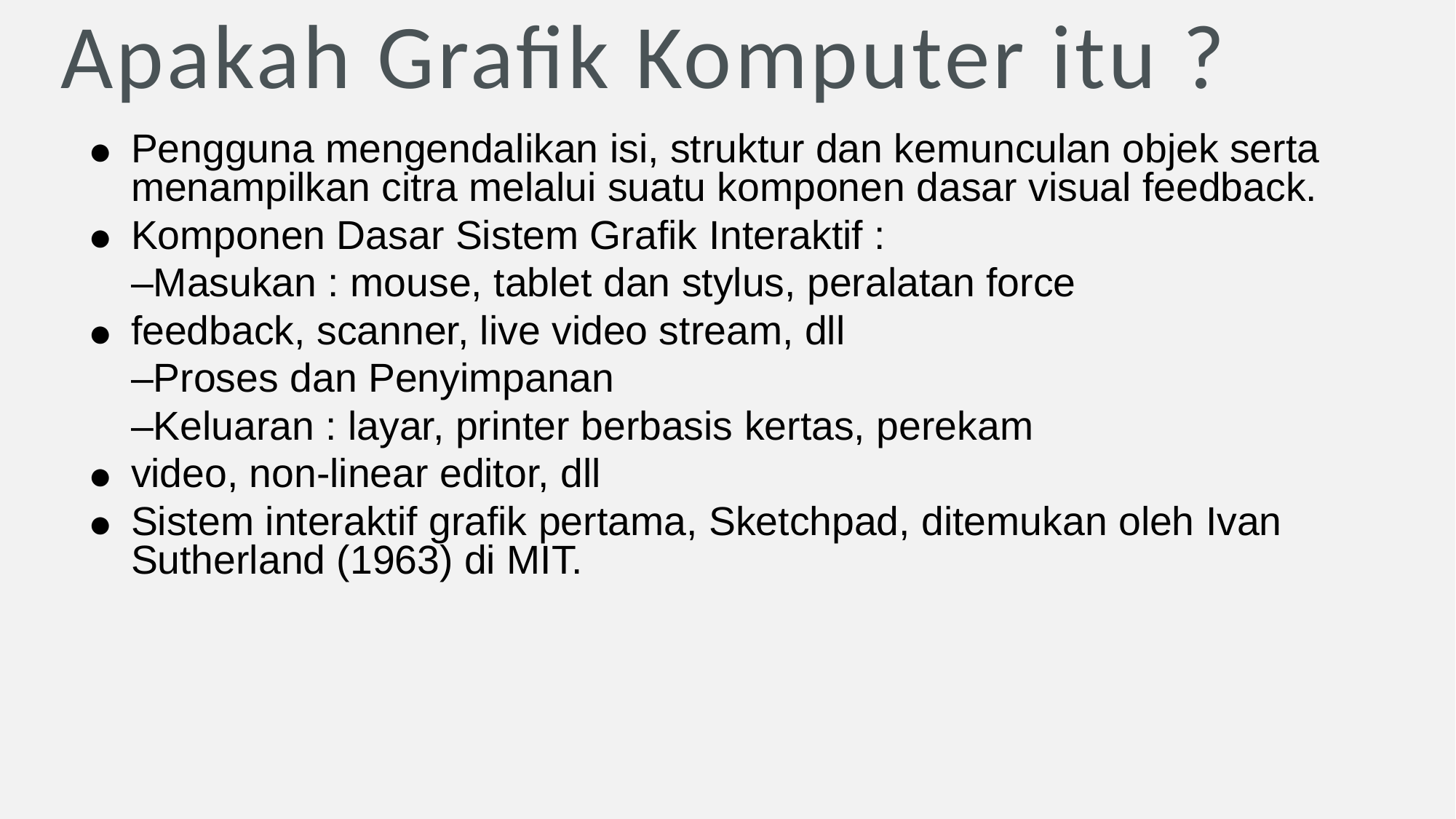

# Apakah Grafik Komputer itu ?
Pengguna mengendalikan isi, struktur dan kemunculan objek serta menampilkan citra melalui suatu komponen dasar visual feedback.
Komponen Dasar Sistem Grafik Interaktif :
	–Masukan : mouse, tablet dan stylus, peralatan force
feedback, scanner, live video stream, dll
	–Proses dan Penyimpanan
	–Keluaran : layar, printer berbasis kertas, perekam
video, non-linear editor, dll
Sistem interaktif grafik pertama, Sketchpad, ditemukan oleh Ivan Sutherland (1963) di MIT.